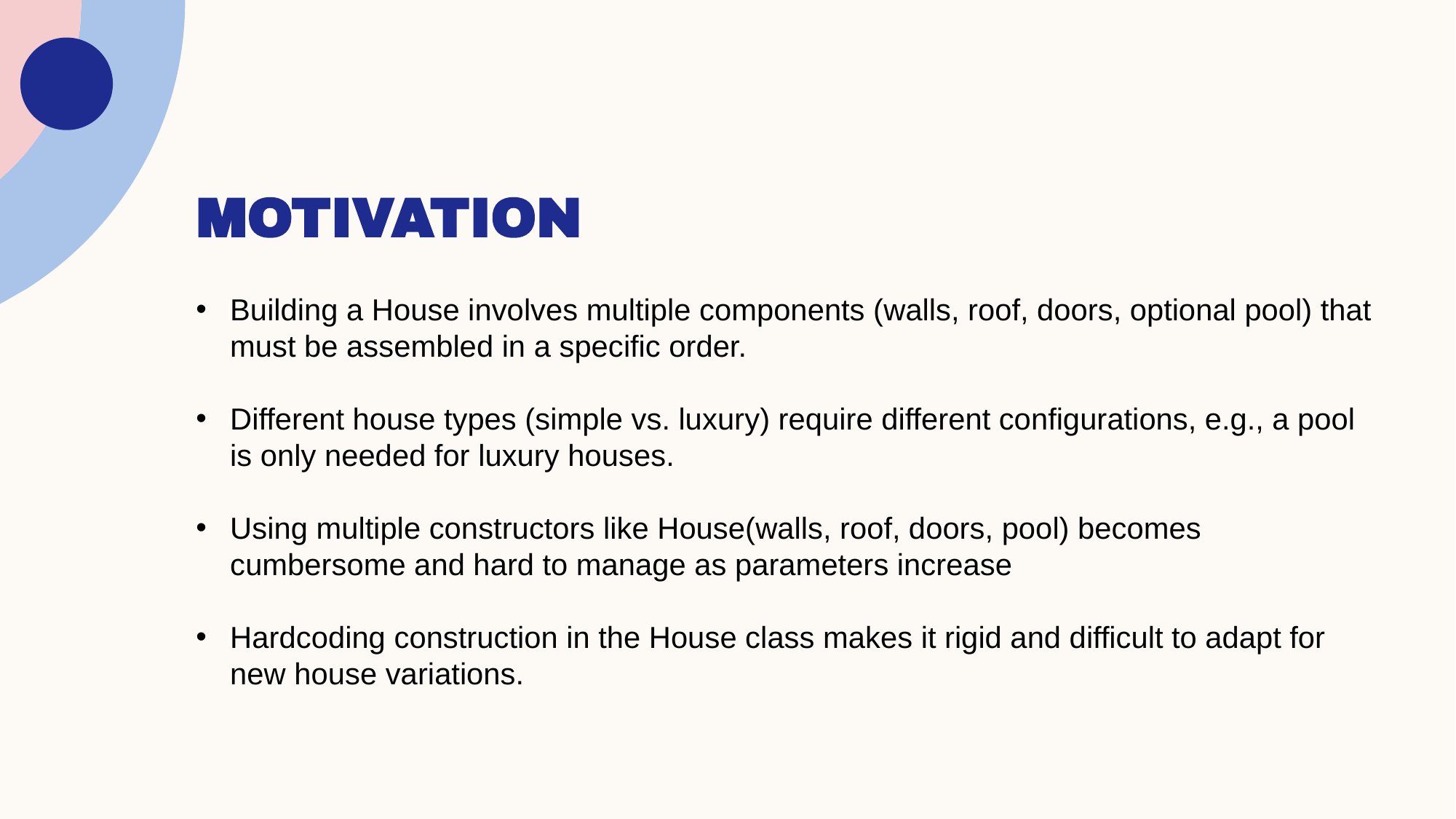

# Motivation
Building a House involves multiple components (walls, roof, doors, optional pool) that must be assembled in a specific order.

Different house types (simple vs. luxury) require different configurations, e.g., a pool is only needed for luxury houses.

Using multiple constructors like House(walls, roof, doors, pool) becomes cumbersome and hard to manage as parameters increase

Hardcoding construction in the House class makes it rigid and difficult to adapt for new house variations.